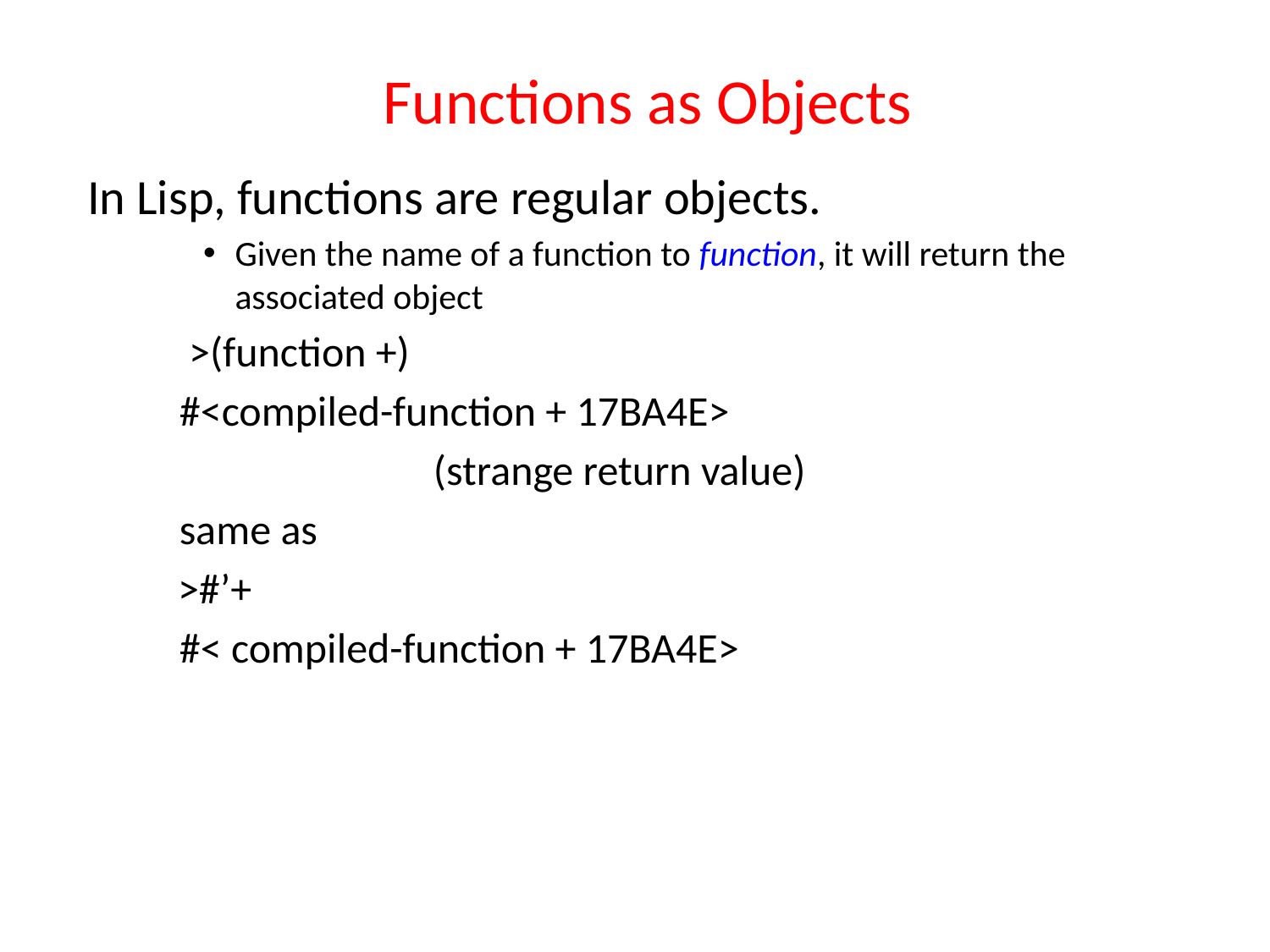

# Functions as Objects
 In Lisp, functions are regular objects.
Given the name of a function to function, it will return the associated object
	 >(function +)
	#<compiled-function + 17BA4E>
			(strange return value)
	same as
    >#’+
	#< compiled-function + 17BA4E>